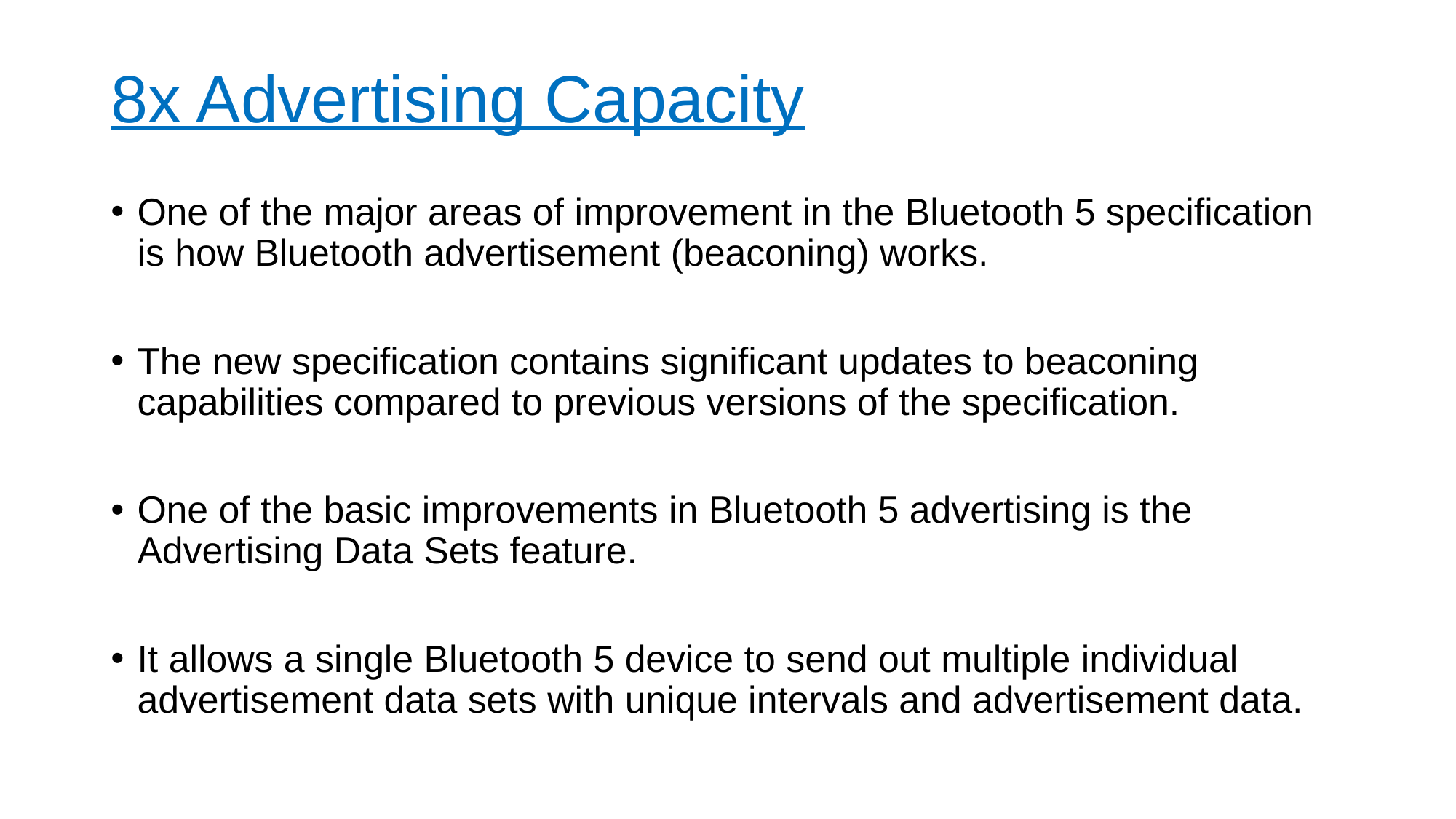

# 8x Advertising Capacity
One of the major areas of improvement in the Bluetooth 5 specification is how Bluetooth advertisement (beaconing) works.

The new specification contains significant updates to beaconing capabilities compared to previous versions of the specification.

One of the basic improvements in Bluetooth 5 advertising is the Advertising Data Sets feature.

It allows a single Bluetooth 5 device to send out multiple individual advertisement data sets with unique intervals and advertisement data.